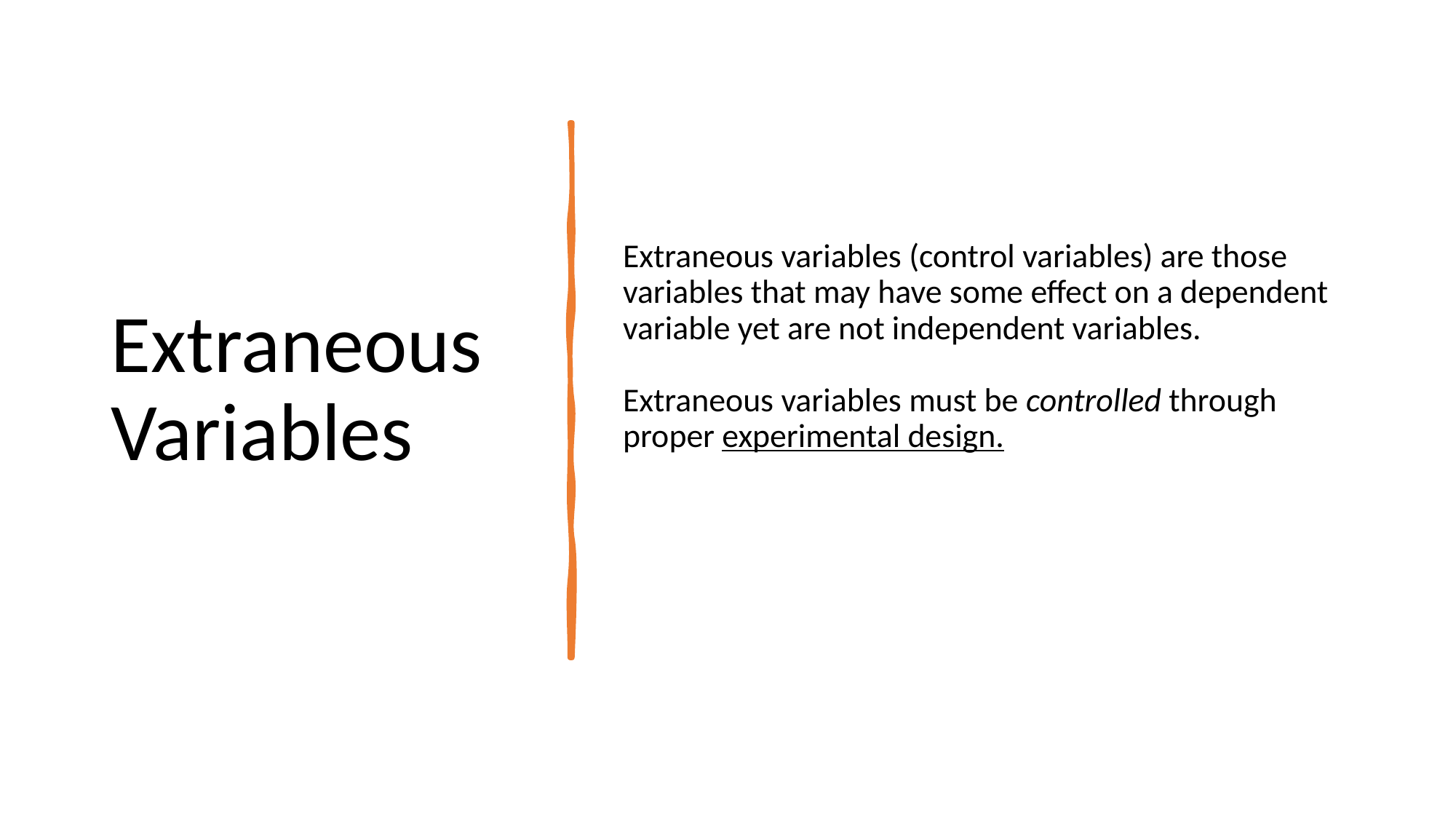

# Extraneous Variables
Extraneous variables (control variables) are those
variables that may have some effect on a dependent
variable yet are not independent variables.

Extraneous variables must be controlled through proper experimental design.

Mike Nguyen
45